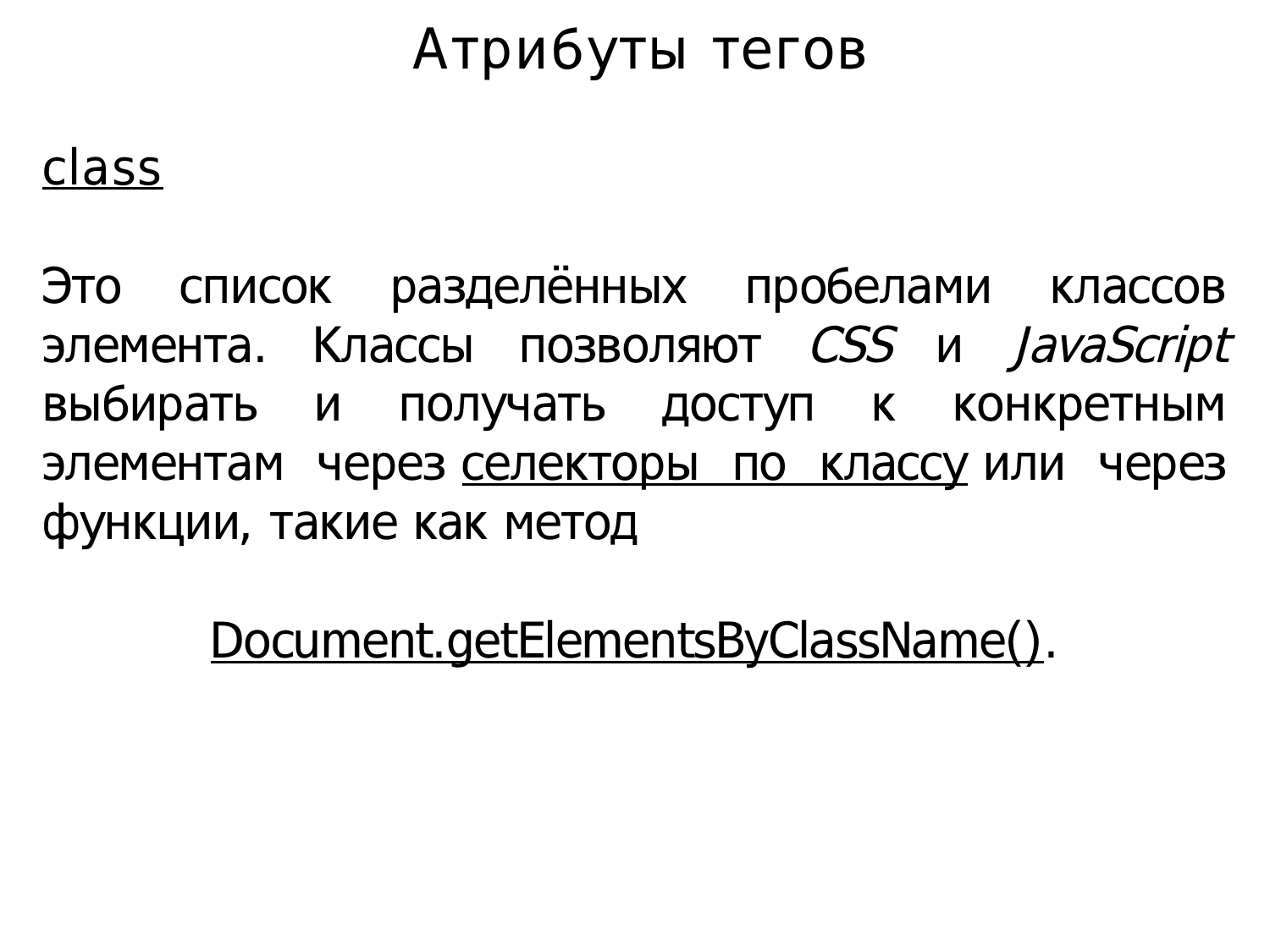

Атрибуты тегов
class

Это список разделённых пробелами классов элемента. Классы позволяют CSS и JavaScript выбирать и получать доступ к конкретным элементам через селекторы по классу или через функции, такие как метод

Document.getElementsByClassName().